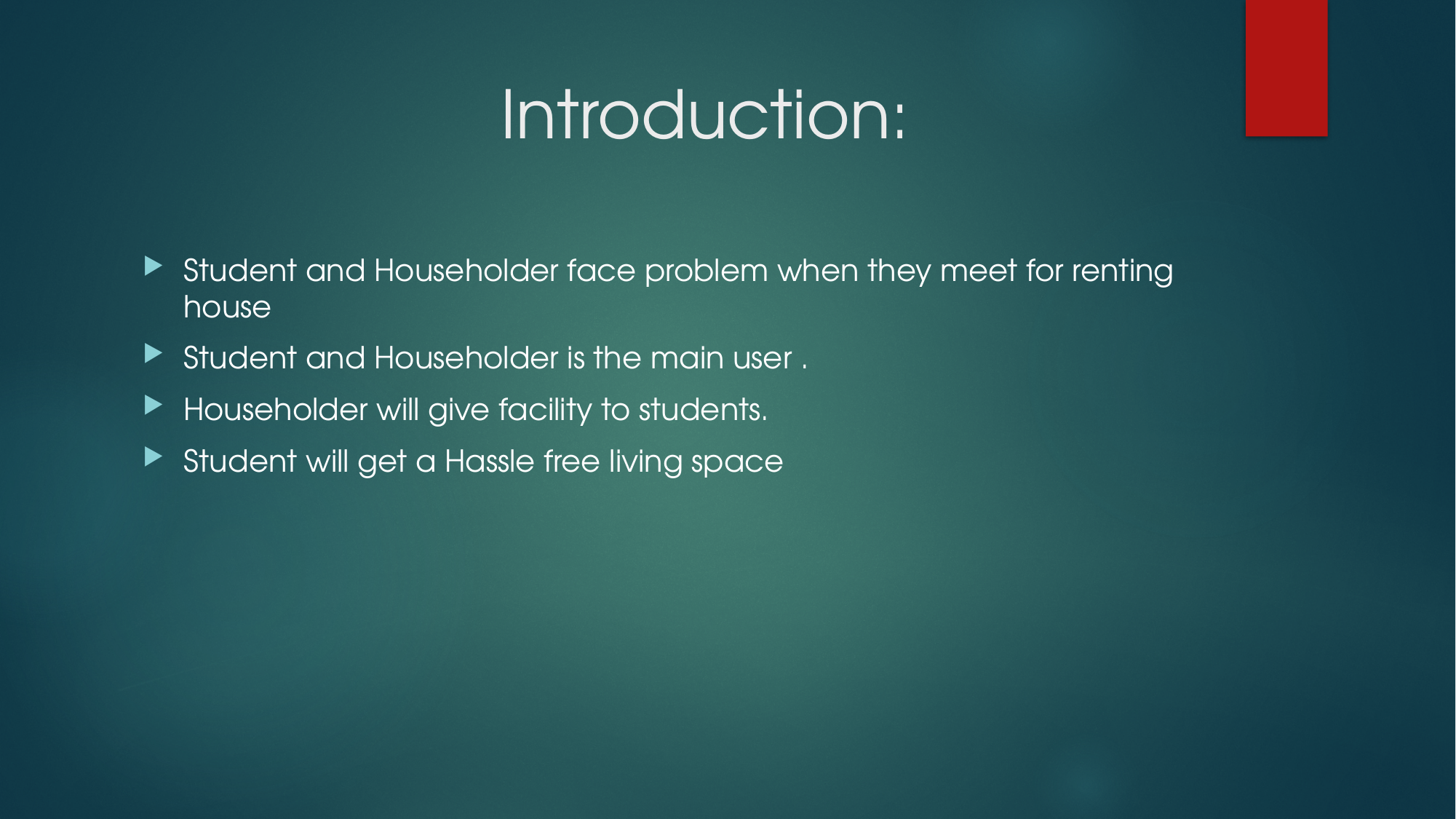

# Introduction:
Student and Householder face problem when they meet for renting house
Student and Householder is the main user .
Householder will give facility to students.
Student will get a Hassle free living space